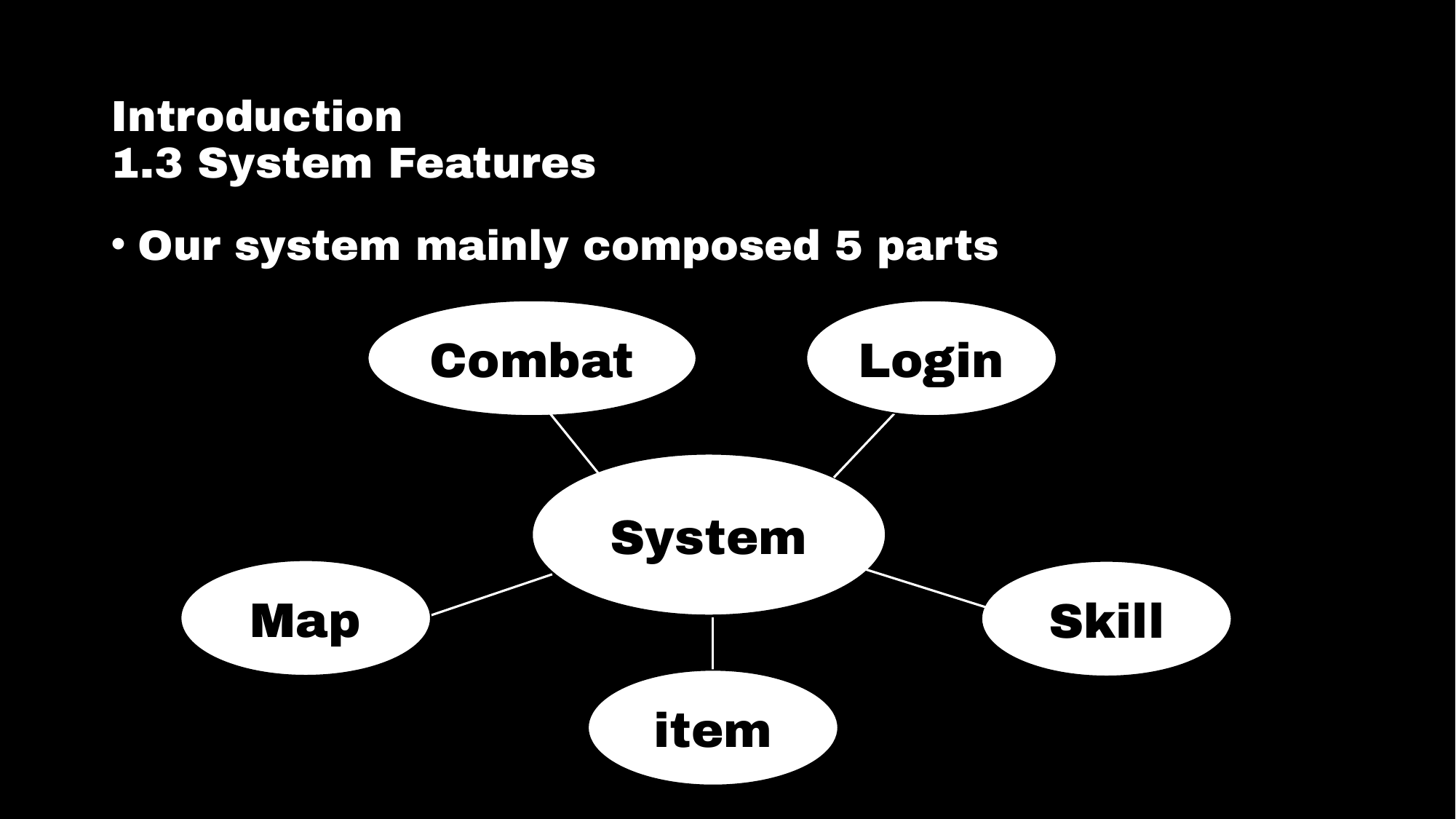

# Introduction 1.3 System Features
Our system mainly composed 5 parts

Combat
Login
Map
Skill
item
System